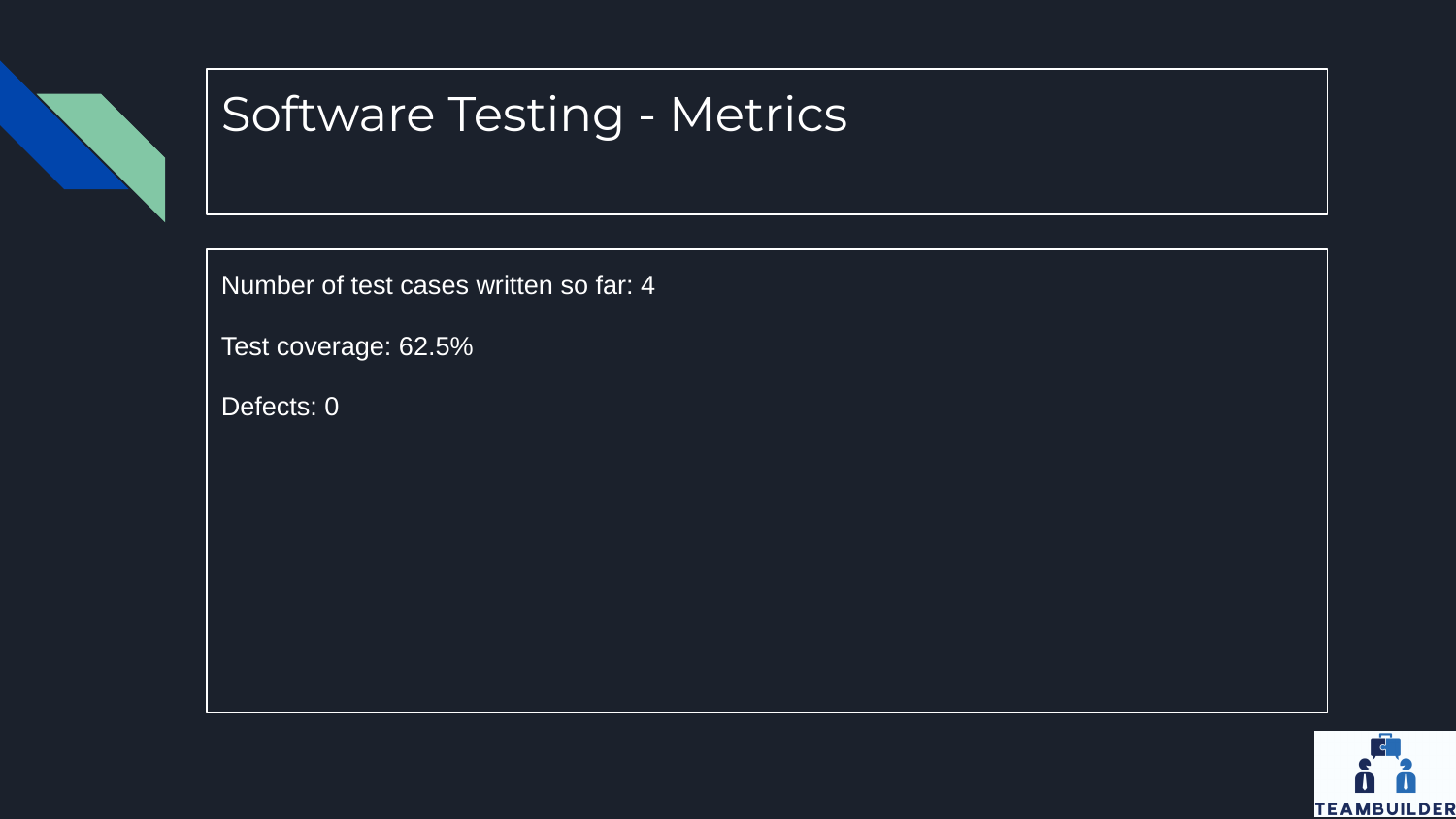

# Software Testing - Metrics
Number of test cases written so far: 4
Test coverage: 62.5%
Defects: 0